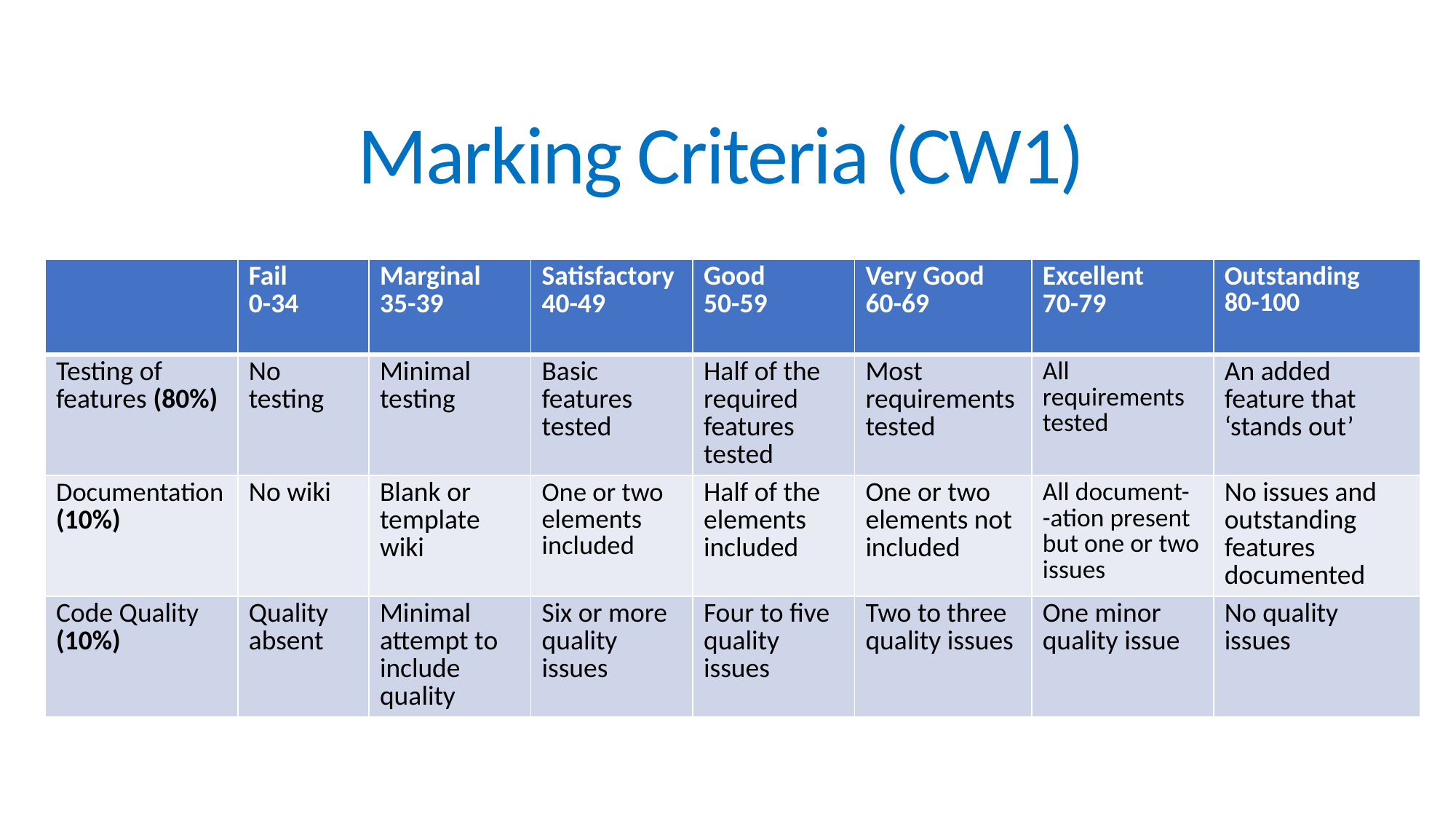

# Marking Criteria (CW1)
|  | Fail 0-34 | Marginal 35-39 | Satisfactory 40-49 | Good 50-59 | Very Good 60-69 | Excellent 70-79 | Outstanding 80-100 |
| --- | --- | --- | --- | --- | --- | --- | --- |
| Testing of features (80%) | No testing | Minimal testing | Basic features tested | Half of the required features tested | Most requirements tested | All requirements tested | An added feature that ‘stands out’ |
| Documentation (10%) | No wiki | Blank or template wiki | One or two elements included | Half of the elements included | One or two elements not included | All document- -ation present but one or two issues | No issues and outstanding features documented |
| Code Quality (10%) | Quality absent | Minimal attempt to include quality | Six or more quality issues | Four to five quality issues | Two to three quality issues | One minor quality issue | No quality issues |